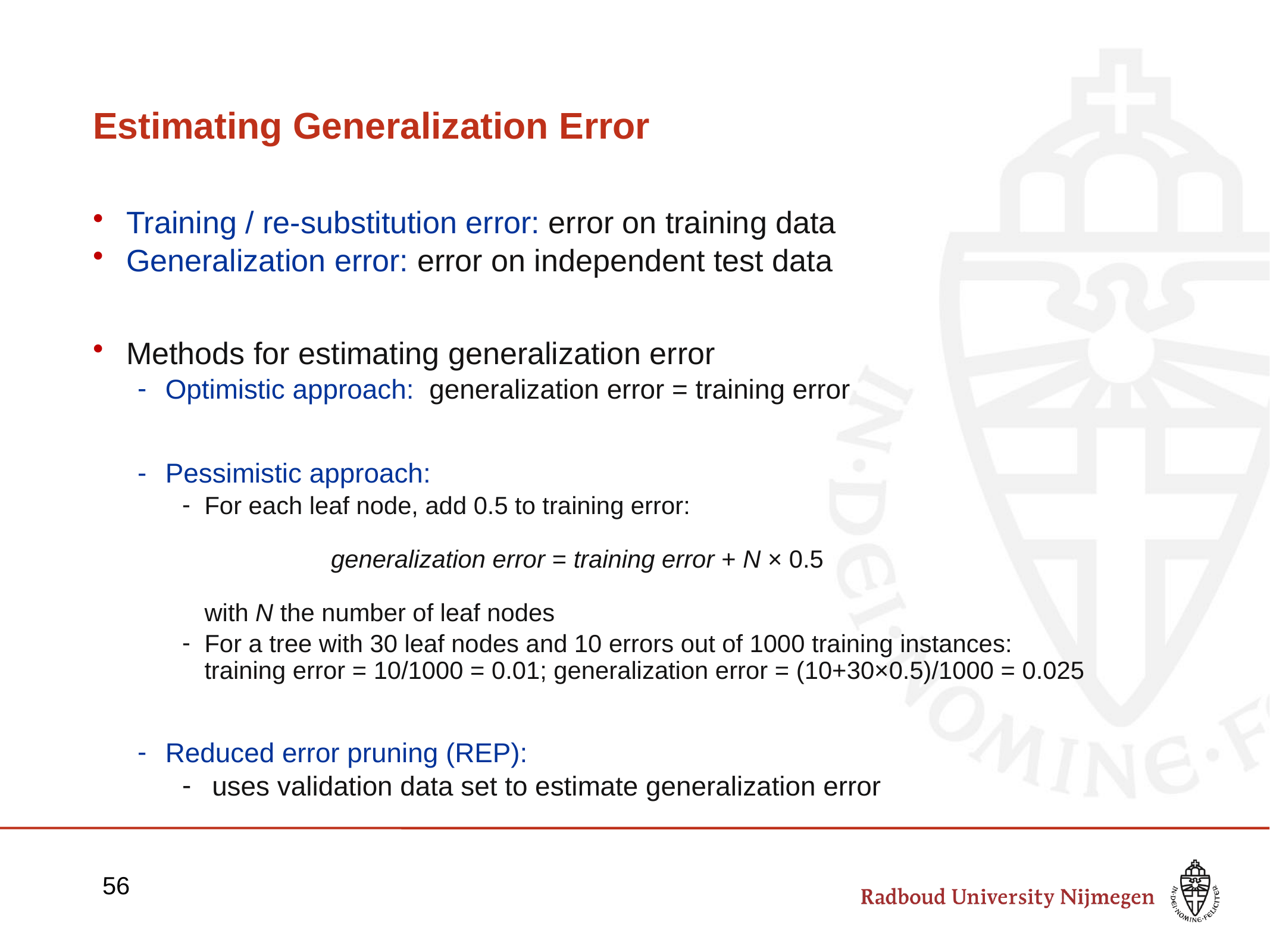

# Estimating Generalization Error
Training / re-substitution error: error on training data
Generalization error: error on independent test data

Methods for estimating generalization error
Optimistic approach:  generalization error = training error

Pessimistic approach:
For each leaf node, add 0.5 to training error:
	generalization error = training error + N × 0.5
with N the number of leaf nodes
For a tree with 30 leaf nodes and 10 errors out of 1000 training instances:
training error = 10/1000 = 0.01; generalization error = (10+30×0.5)/1000 = 0.025

Reduced error pruning (REP):
 uses validation data set to estimate generalization error
56